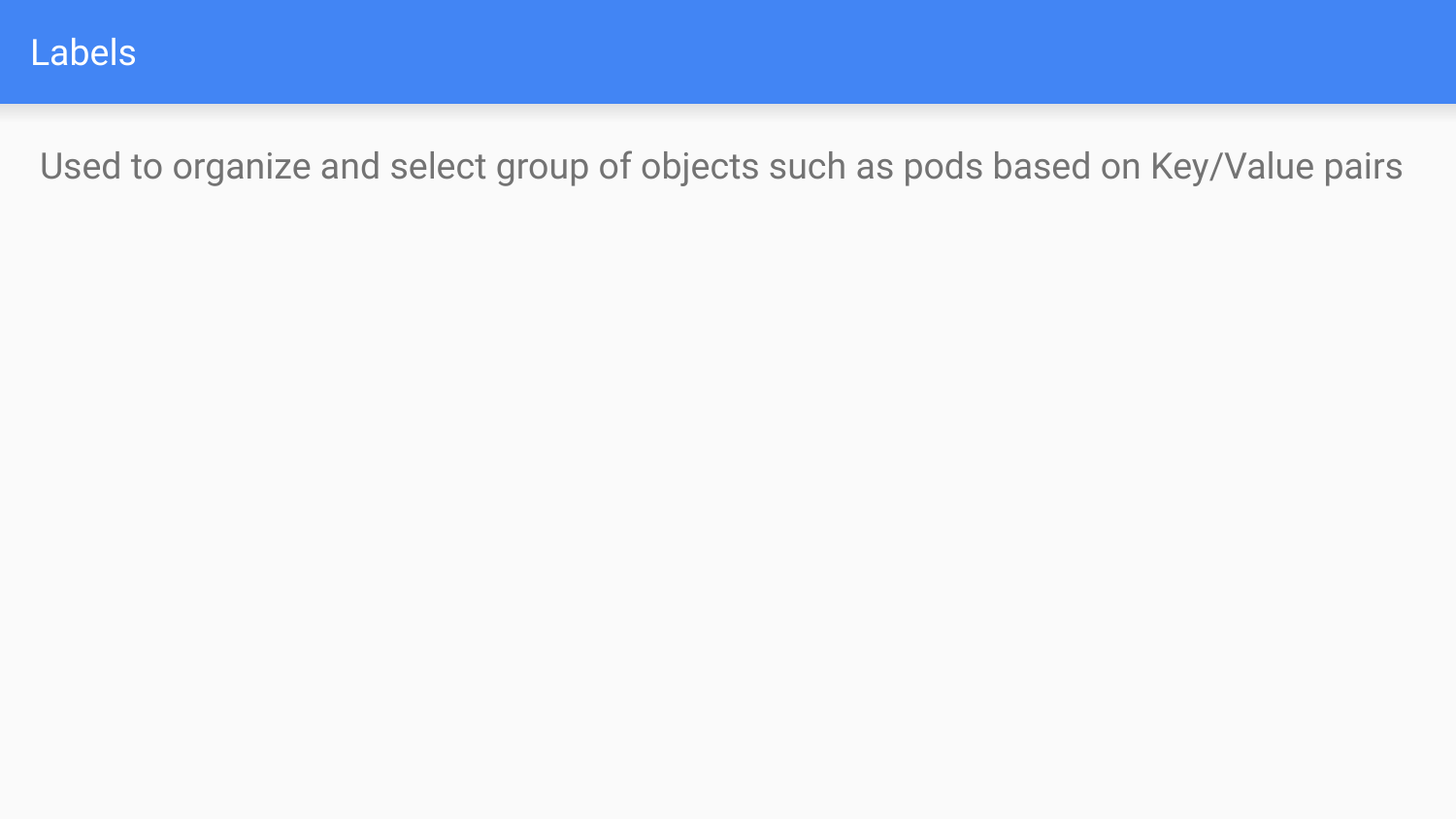

# Labels
Used to organize and select group of objects such as pods based on Key/Value pairs